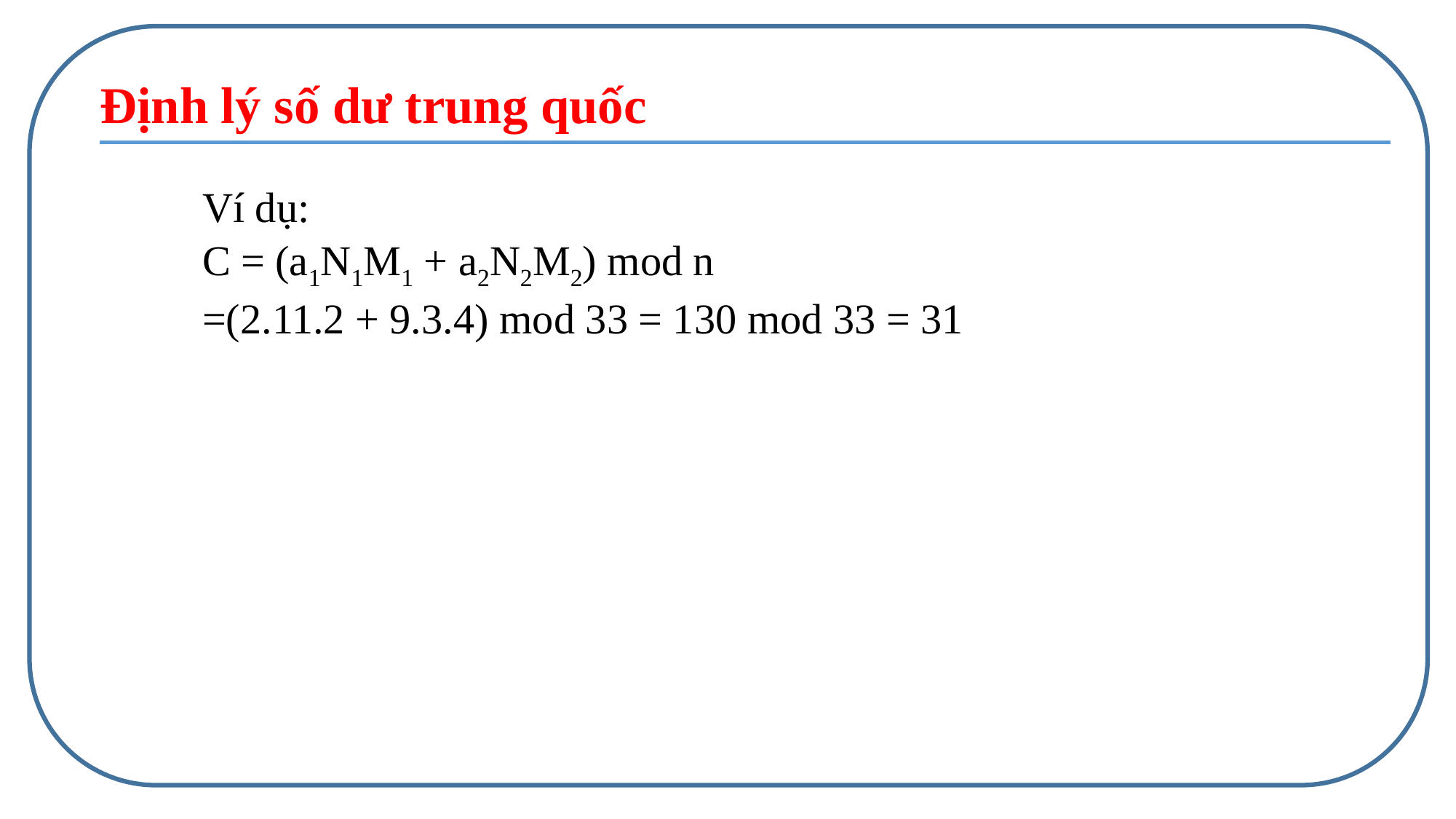

Định lý số dư trung quốc
	Ví dụ:
C = (a1N1M1 + a2N2M2) mod n
=(2.11.2 + 9.3.4) mod 33 = 130 mod 33 = 31